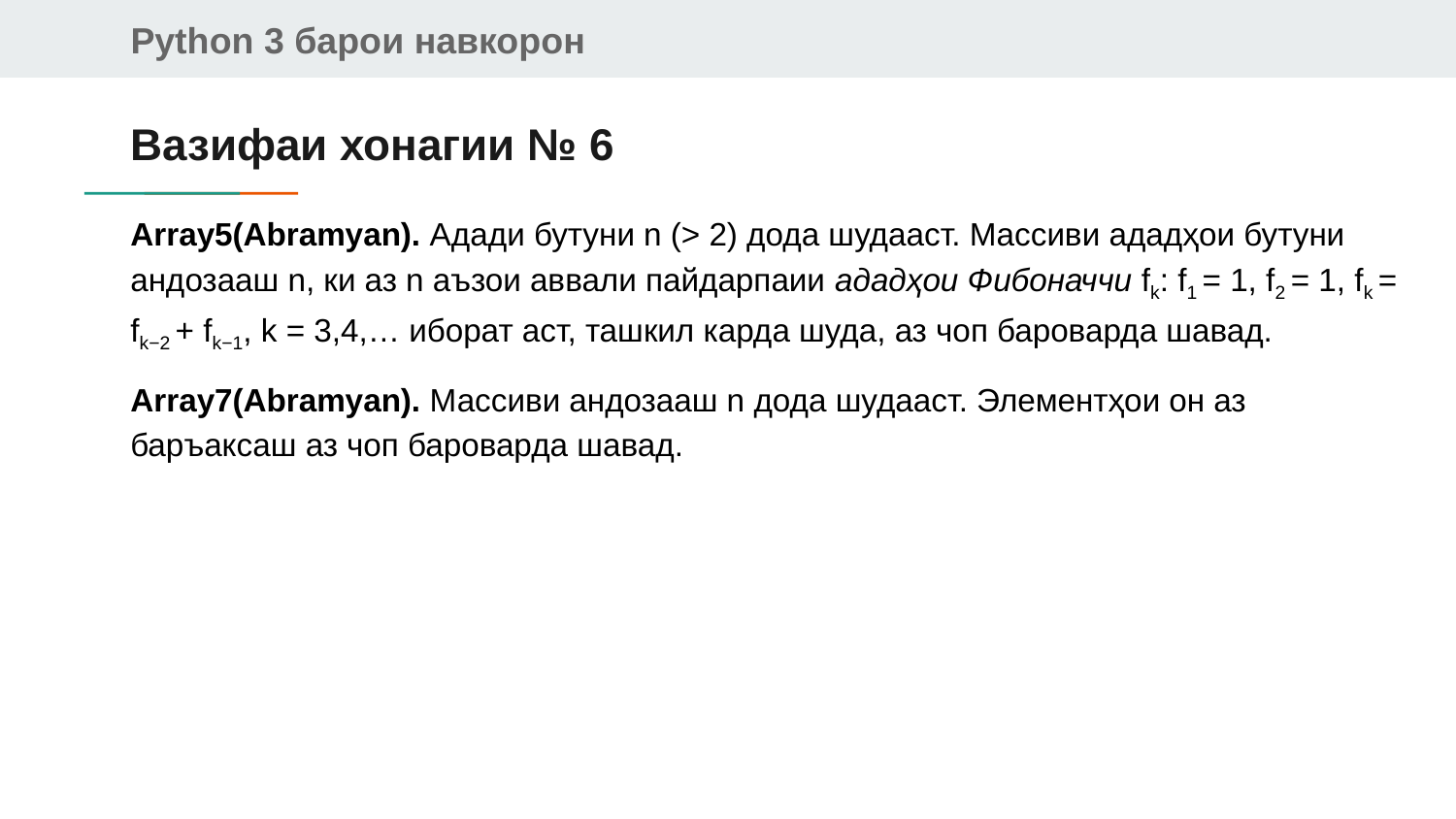

# Вазифаи хонагии № 6
Array5(Abramyan). Адади бутуни n (> 2) дода шудааст. Массиви ададҳои бутуни андозааш n, ки аз n аъзои аввали пайдарпаии ададҳои Фибоначчи fk: f1 = 1, f2 = 1, fk = fk−2 + fk−1, k = 3,4,… иборат аст, ташкил карда шуда, аз чоп бароварда шавад.
Array7(Abramyan). Массиви андозааш n дода шудааст. Элементҳои он аз баръаксаш аз чоп бароварда шавад.